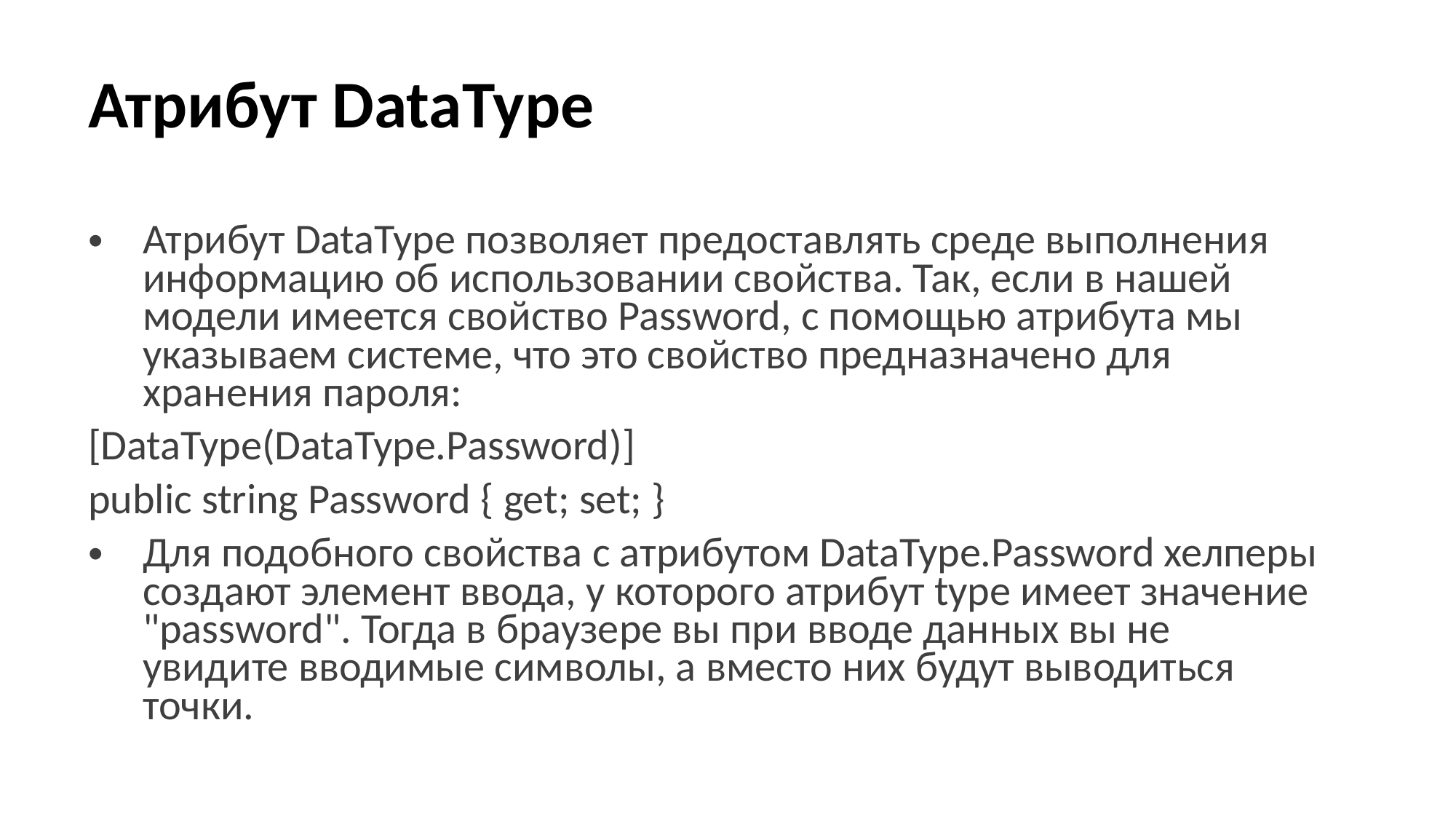

# Атрибут DataType
Атрибут DataType позволяет предоставлять среде выполнения информацию об использовании свойства. Так, если в нашей модели имеется свойство Password, с помощью атрибута мы указываем системе, что это свойство предназначено для хранения пароля:
[DataType(DataType.Password)]
public string Password { get; set; }
Для подобного свойства с атрибутом DataType.Password хелперы создают элемент ввода, у которого атрибут type имеет значение "password". Тогда в браузере вы при вводе данных вы не увидите вводимые символы, а вместо них будут выводиться точки.